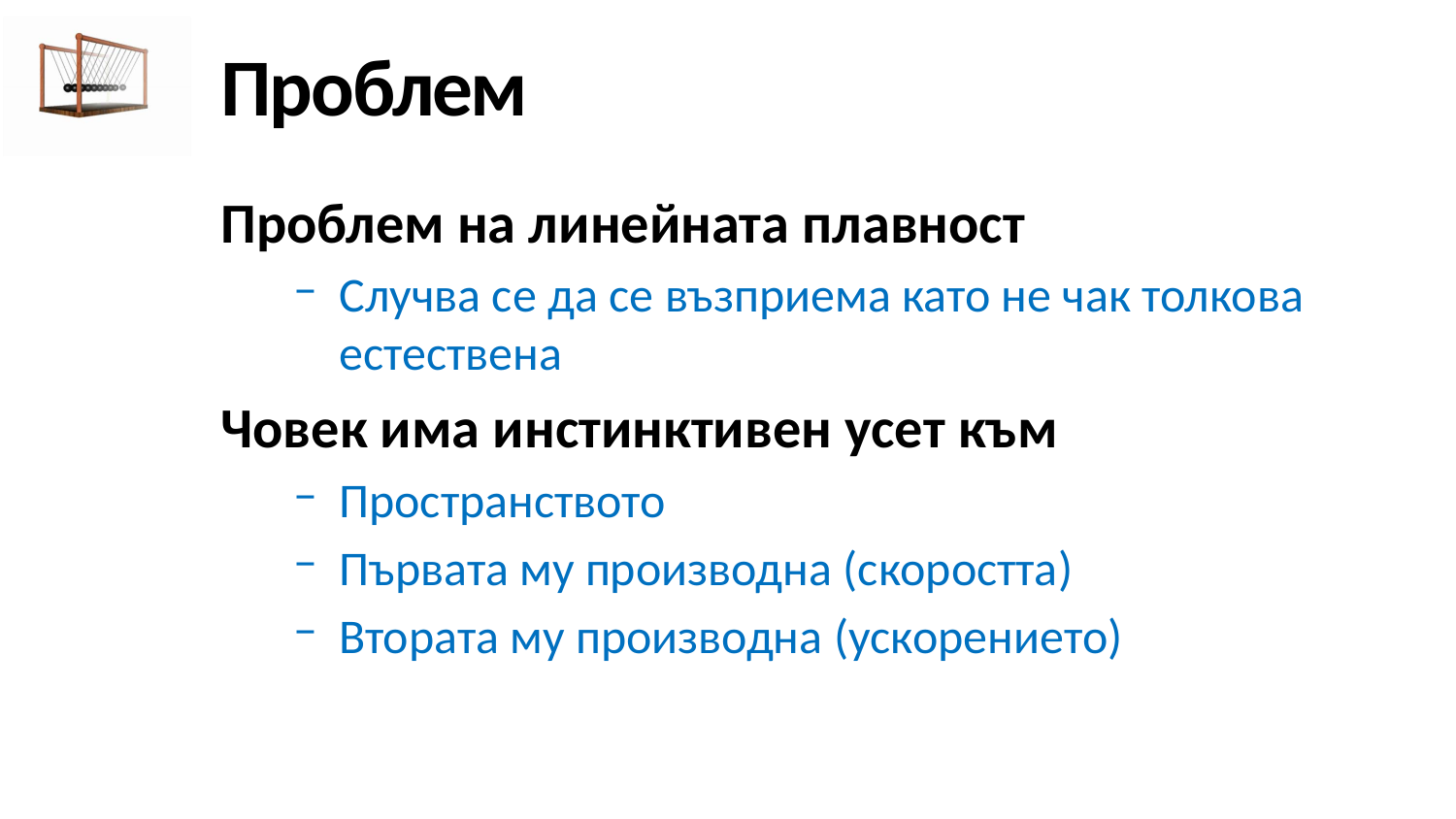

# Проблем
Проблем на линейната плавност
Случва се да се възприема като не чак толкова естествена
Човек има инстинктивен усет към
Пространството
Първата му производна (скоростта)
Втората му производна (ускорението)